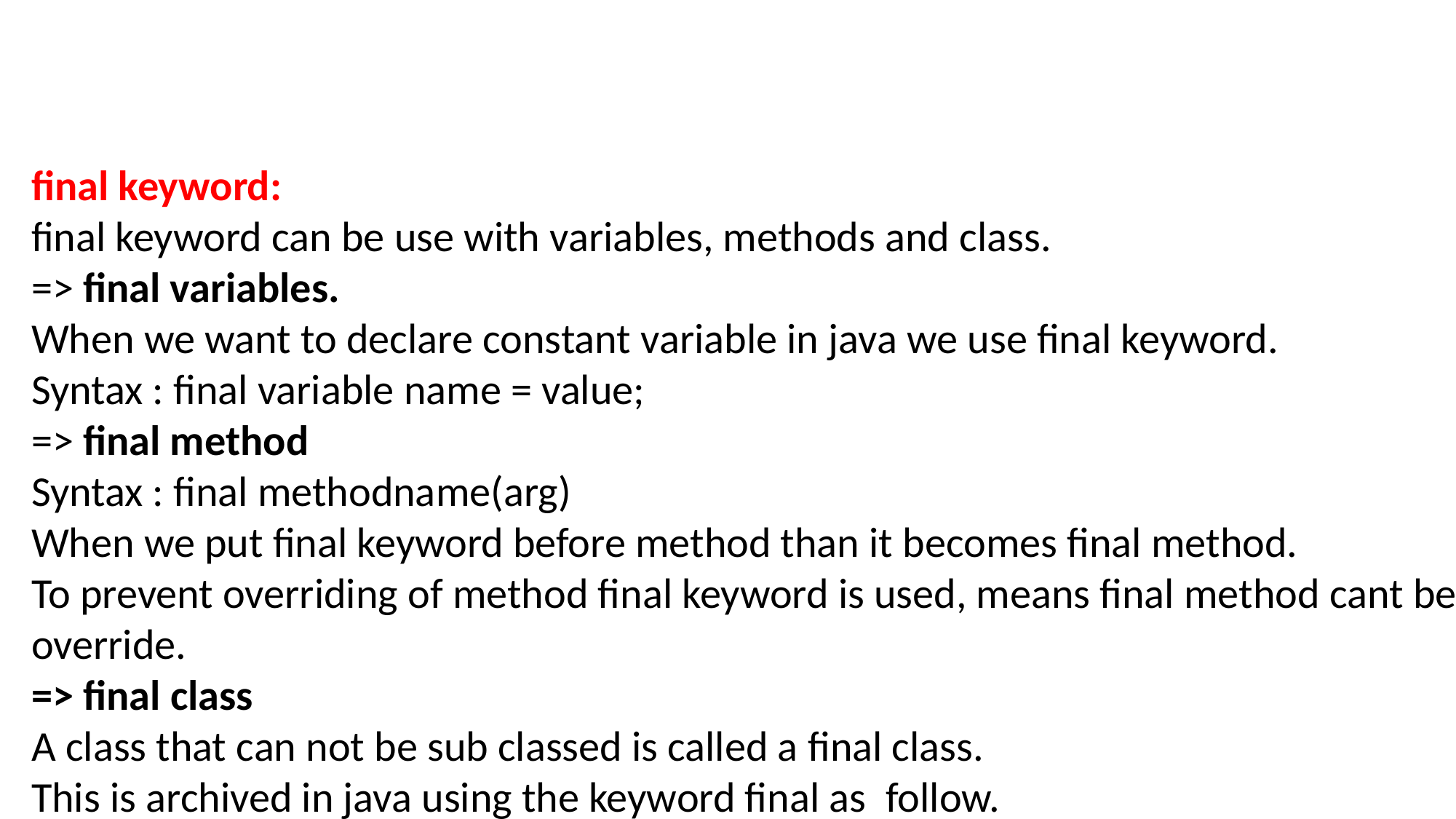

final keyword:
final keyword can be use with variables, methods and class.
=> final variables.
When we want to declare constant variable in java we use final keyword.
Syntax : final variable name = value;
=> final method
Syntax : final methodname(arg)
When we put final keyword before method than it becomes final method.
To prevent overriding of method final keyword is used, means final method cant be override.
=> final class
A class that can not be sub classed is called a final class.
This is archived in java using the keyword final as  follow.
Syntax : final class class_name {   ...   }
Any attempt to inherit this class will cause an error and compiler will not allow it.